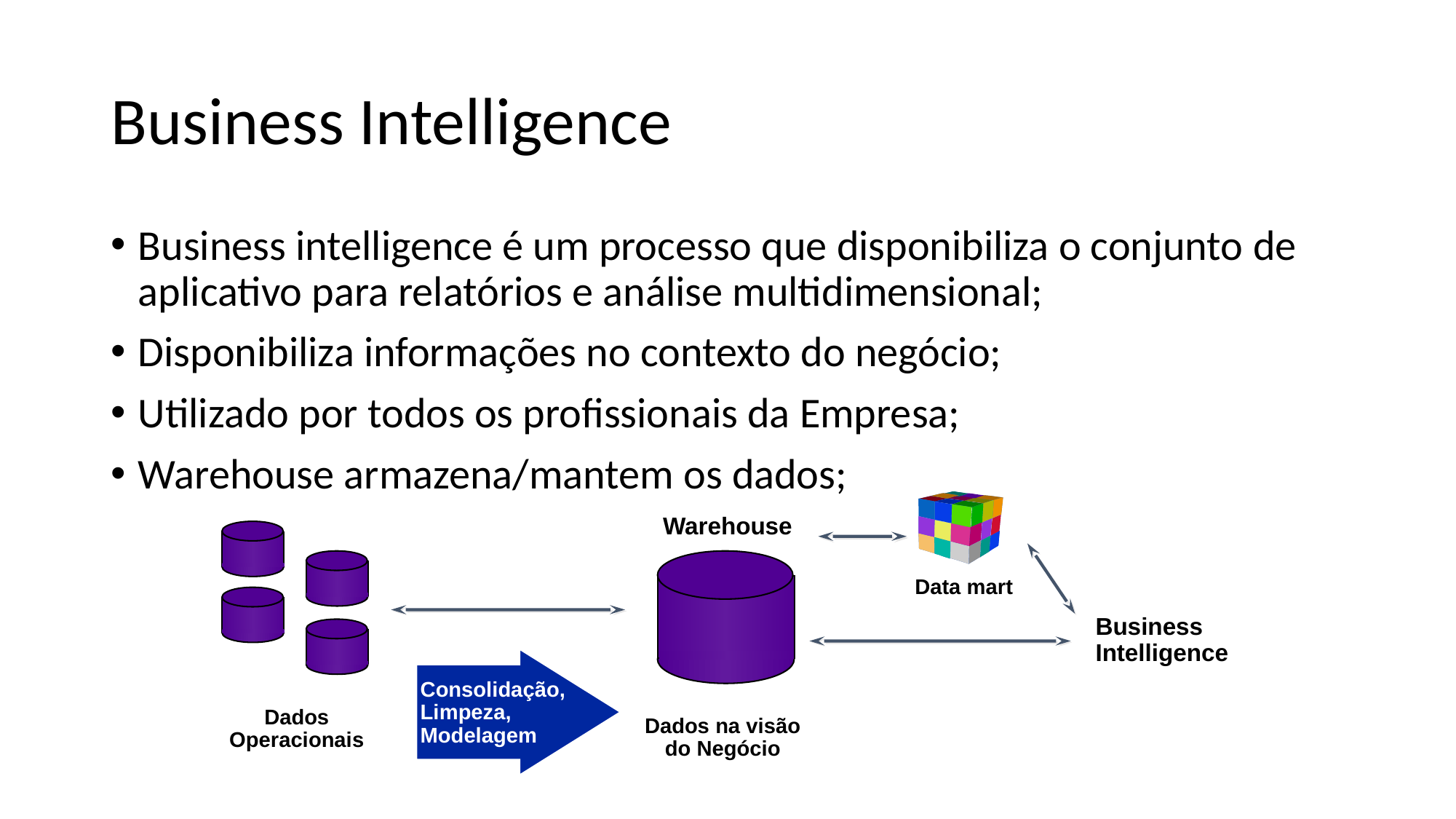

# Business Intelligence
Business intelligence é um processo que disponibiliza o conjunto de aplicativo para relatórios e análise multidimensional;
Disponibiliza informações no contexto do negócio;
Utilizado por todos os profissionais da Empresa;
Warehouse armazena/mantem os dados;

Warehouse

Data mart

Business
Intelligence

Consolidação,
Limpeza,
Modelagem
Dados Operacionais
Dados na visão do Negócio